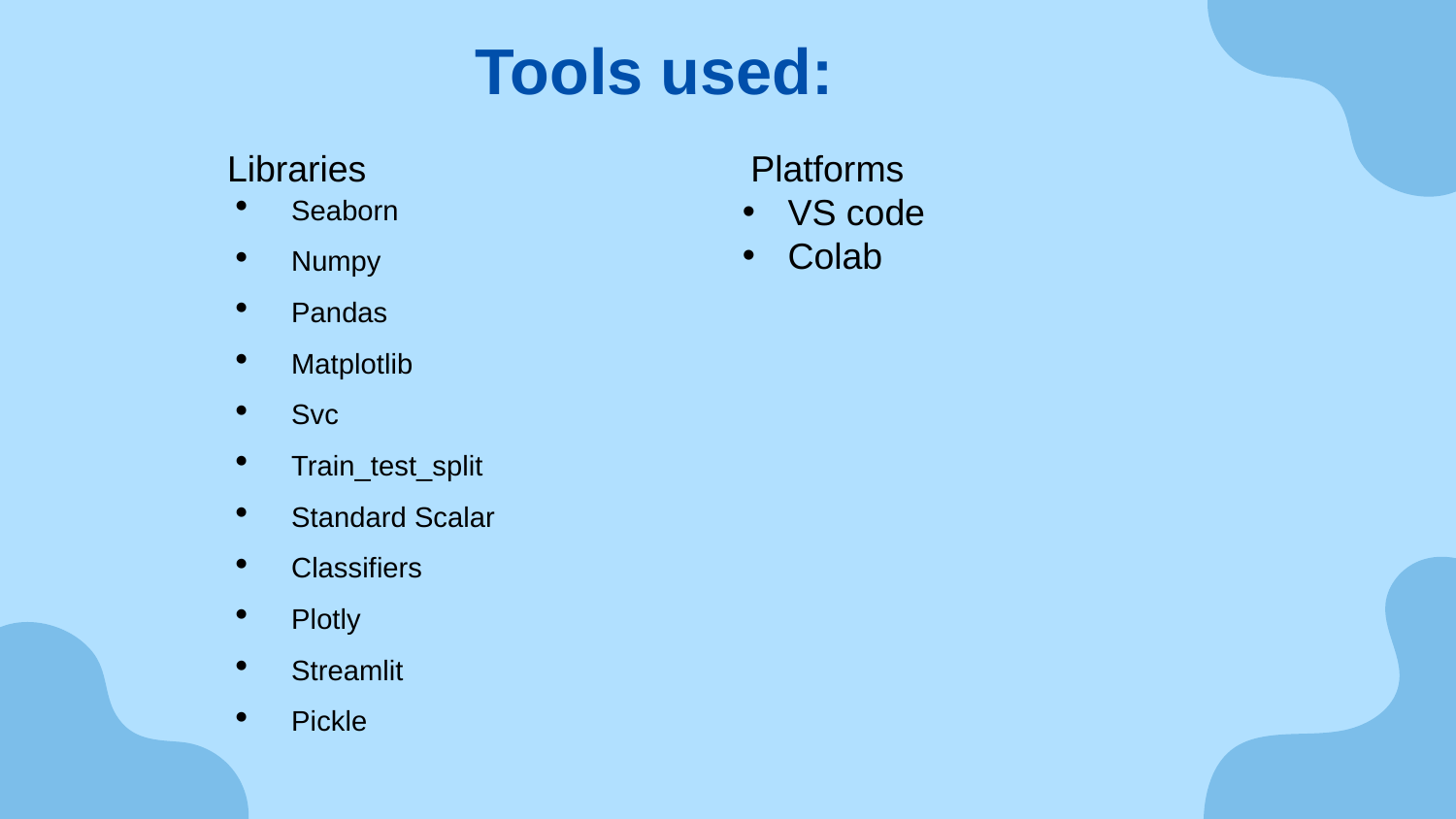

Tools used:
 Libraries
 Platforms
VS code
Colab
Seaborn
Numpy
Pandas
Matplotlib
Svc
Train_test_split
Standard Scalar
Classifiers
Plotly
Streamlit
Pickle